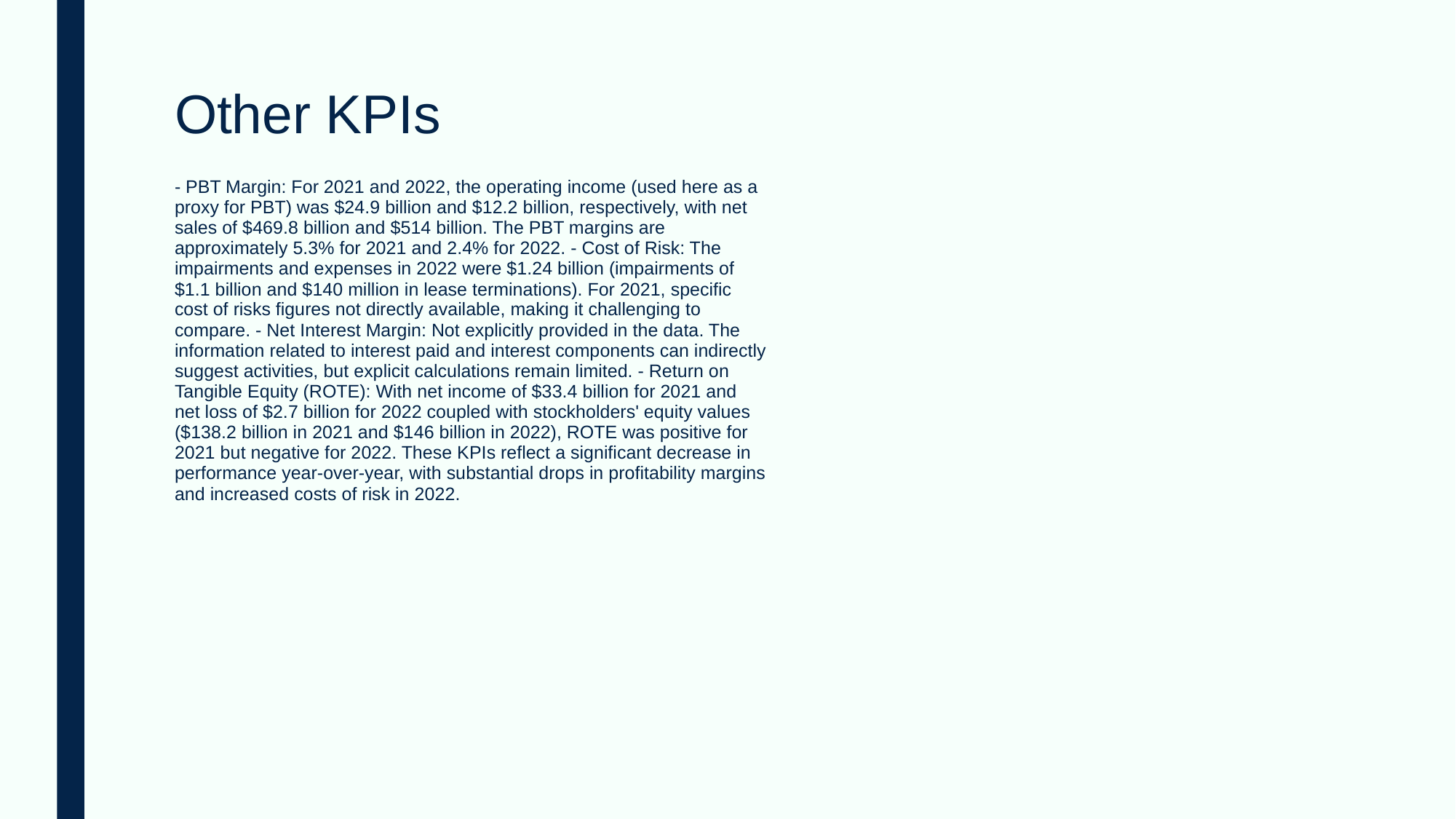

# Other KPIs
- PBT Margin: For 2021 and 2022, the operating income (used here as a proxy for PBT) was $24.9 billion and $12.2 billion, respectively, with net sales of $469.8 billion and $514 billion. The PBT margins are approximately 5.3% for 2021 and 2.4% for 2022. - Cost of Risk: The impairments and expenses in 2022 were $1.24 billion (impairments of $1.1 billion and $140 million in lease terminations). For 2021, specific cost of risks figures not directly available, making it challenging to compare. - Net Interest Margin: Not explicitly provided in the data. The information related to interest paid and interest components can indirectly suggest activities, but explicit calculations remain limited. - Return on Tangible Equity (ROTE): With net income of $33.4 billion for 2021 and net loss of $2.7 billion for 2022 coupled with stockholders' equity values ($138.2 billion in 2021 and $146 billion in 2022), ROTE was positive for 2021 but negative for 2022. These KPIs reflect a significant decrease in performance year-over-year, with substantial drops in profitability margins and increased costs of risk in 2022.